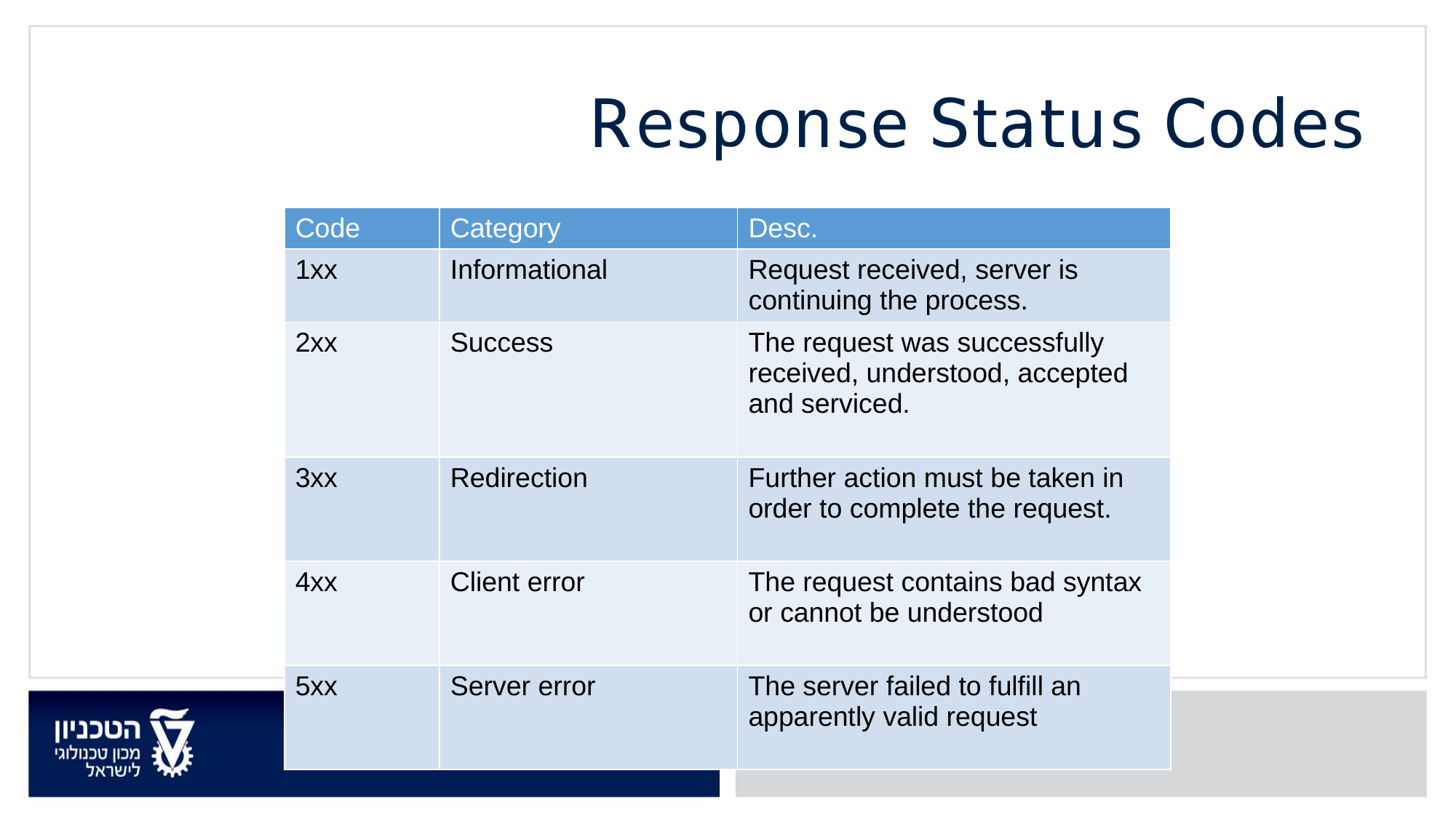

Response Status Codes
| Code | Category | Desc. |
| --- | --- | --- |
| 1xx | Informational | Request received, server is continuing the process. |
| 2xx | Success | The request was successfully received, understood, accepted and serviced. |
| 3xx | Redirection | Further action must be taken in order to complete the request. |
| 4xx | Client error | The request contains bad syntax or cannot be understood |
| 5xx | Server error | The server failed to fulfill an apparently valid request |